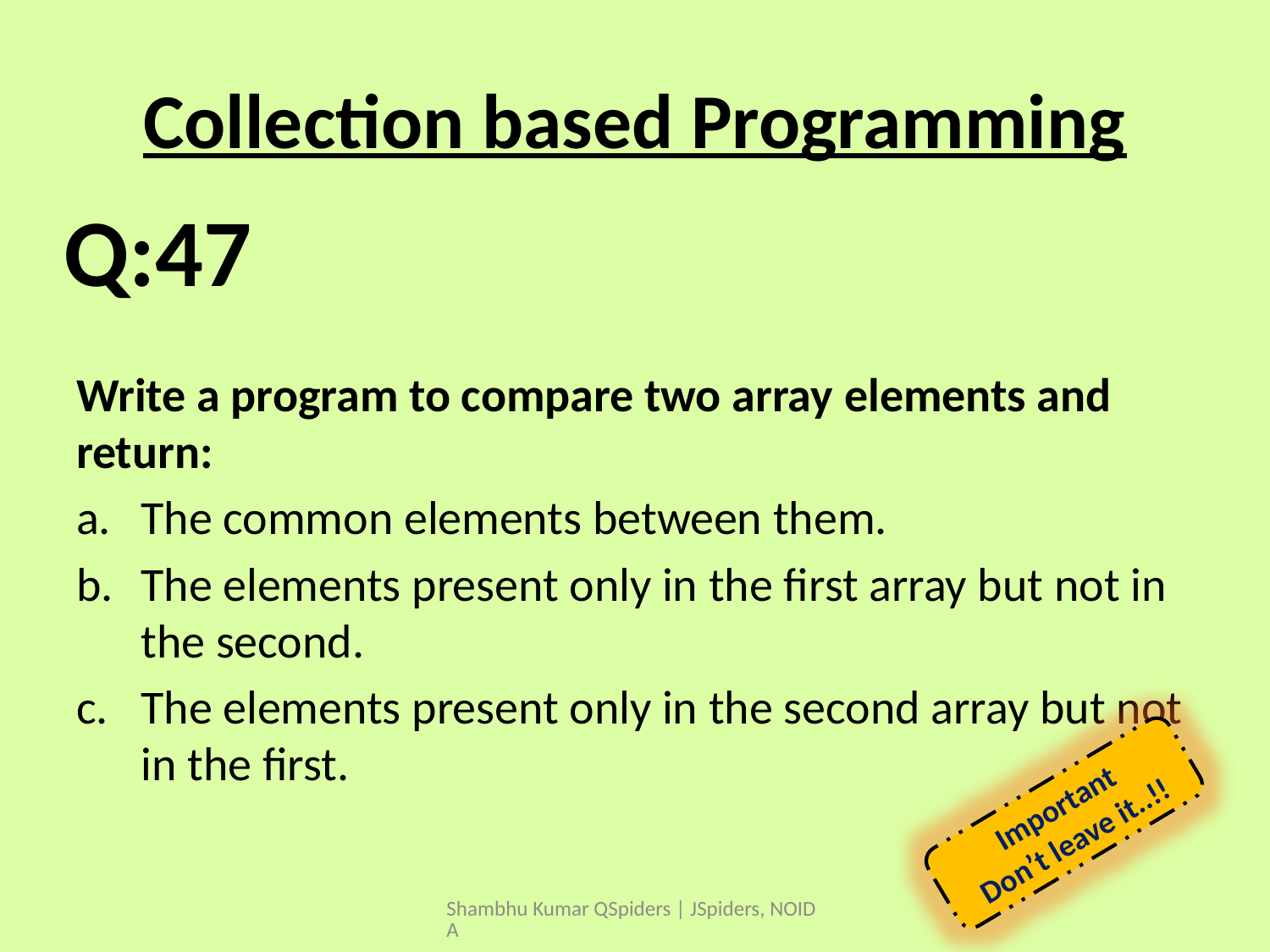

# Collection based Programming

Write a program to compare two array elements and return:
The common elements between them.
The elements present only in the first array but not in the second.
The elements present only in the second array but not in the first.
Q:47
Important
Don’t leave it..!!
Shambhu Kumar QSpiders | JSpiders, NOIDA